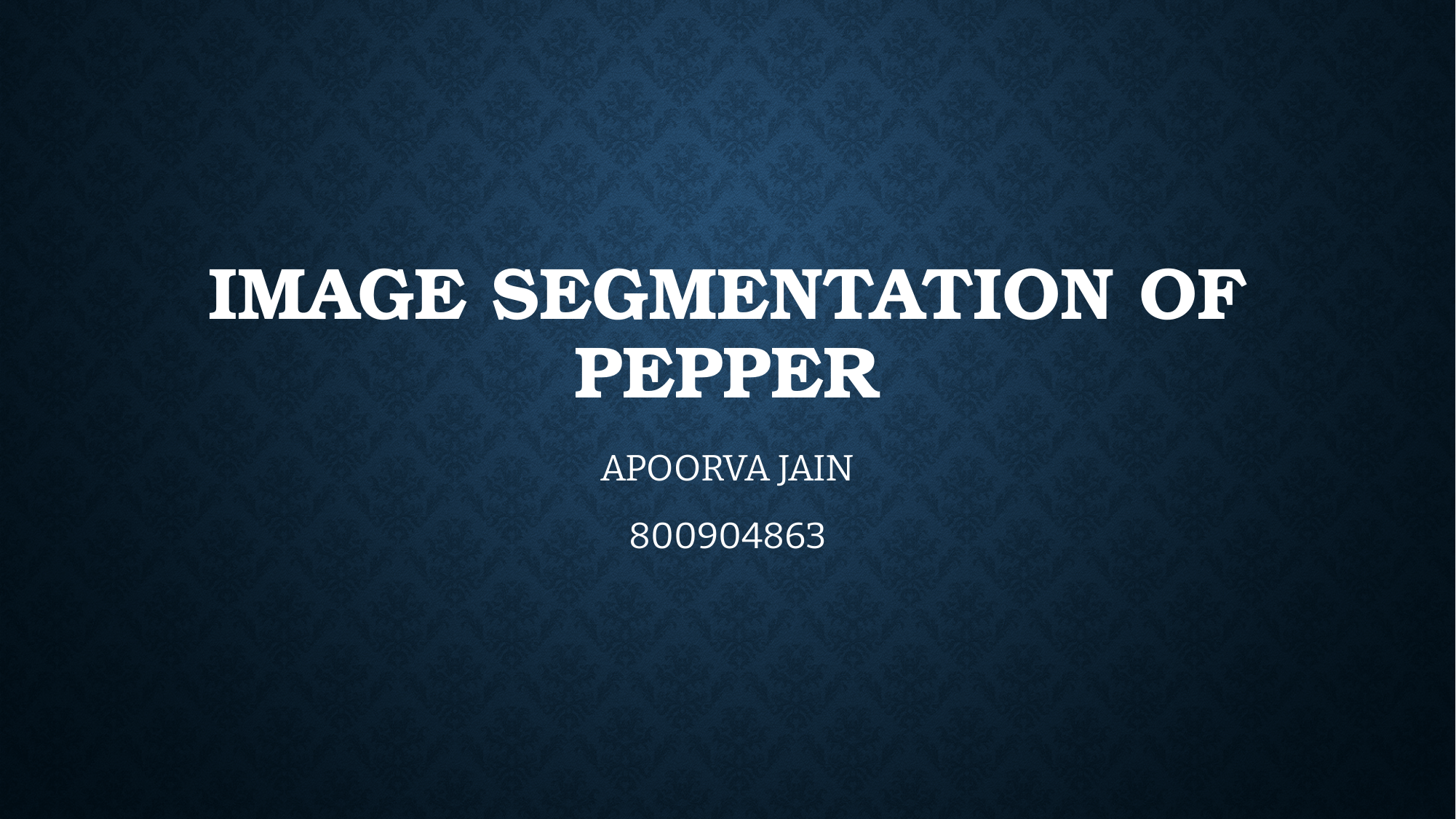

# IMAGE SEGMENTATION OF PePPER
APOORVA JAIN
800904863